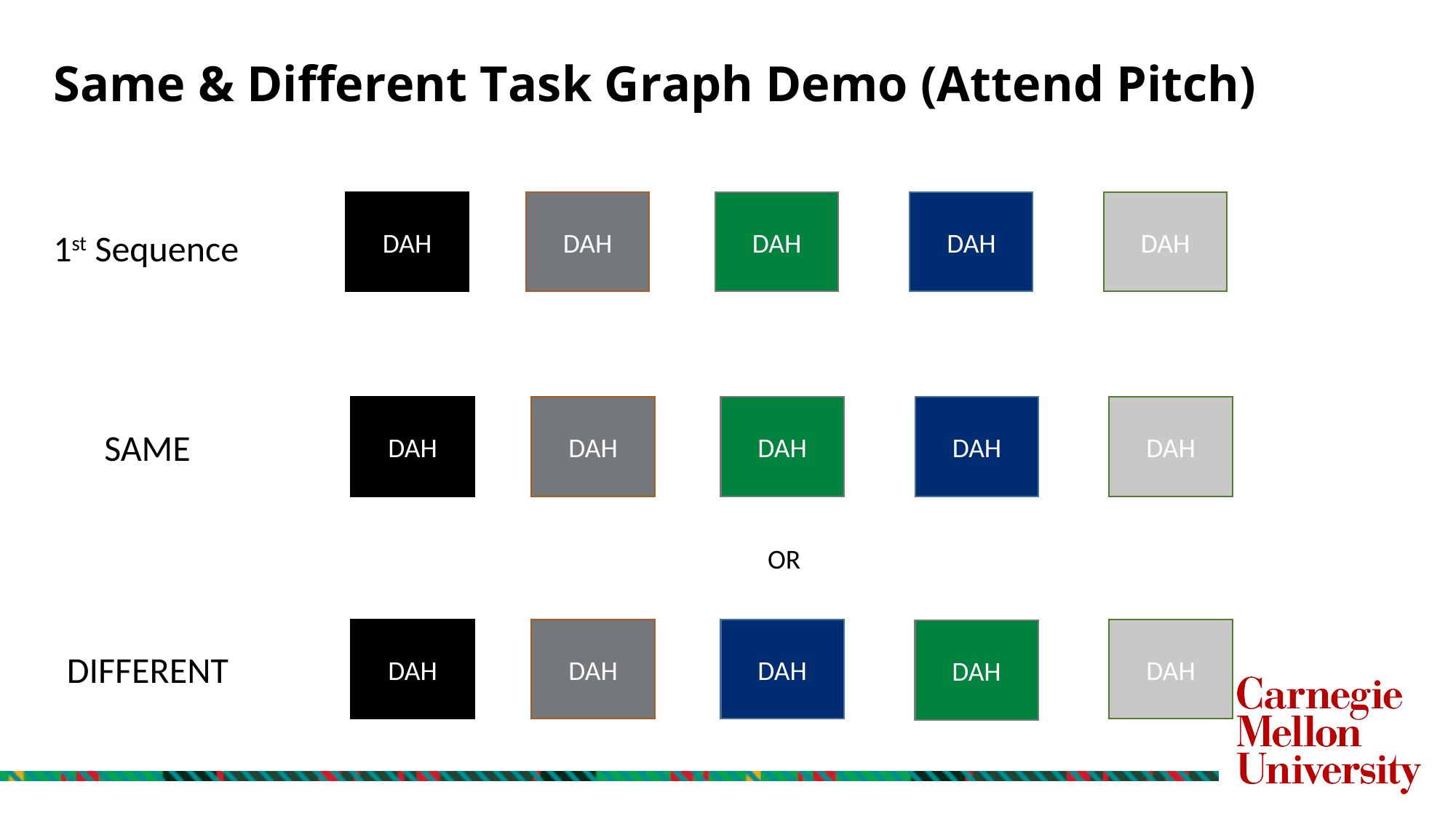

# Same & Different Task Graph Demo (Attend Pitch)
BAH
BAH
BAH
BAH
BAH
DAH
DAH
DAH
DAH
DAH
1st Sequence
BAH
BAH
BAH
BAH
BAH
DAH
DAH
DAH
DAH
DAH
SAME
OR
DAH
BAH
BAH
BAH
BAH
DAH
DAH
DAH
DAH
BAH
DIFFERENT